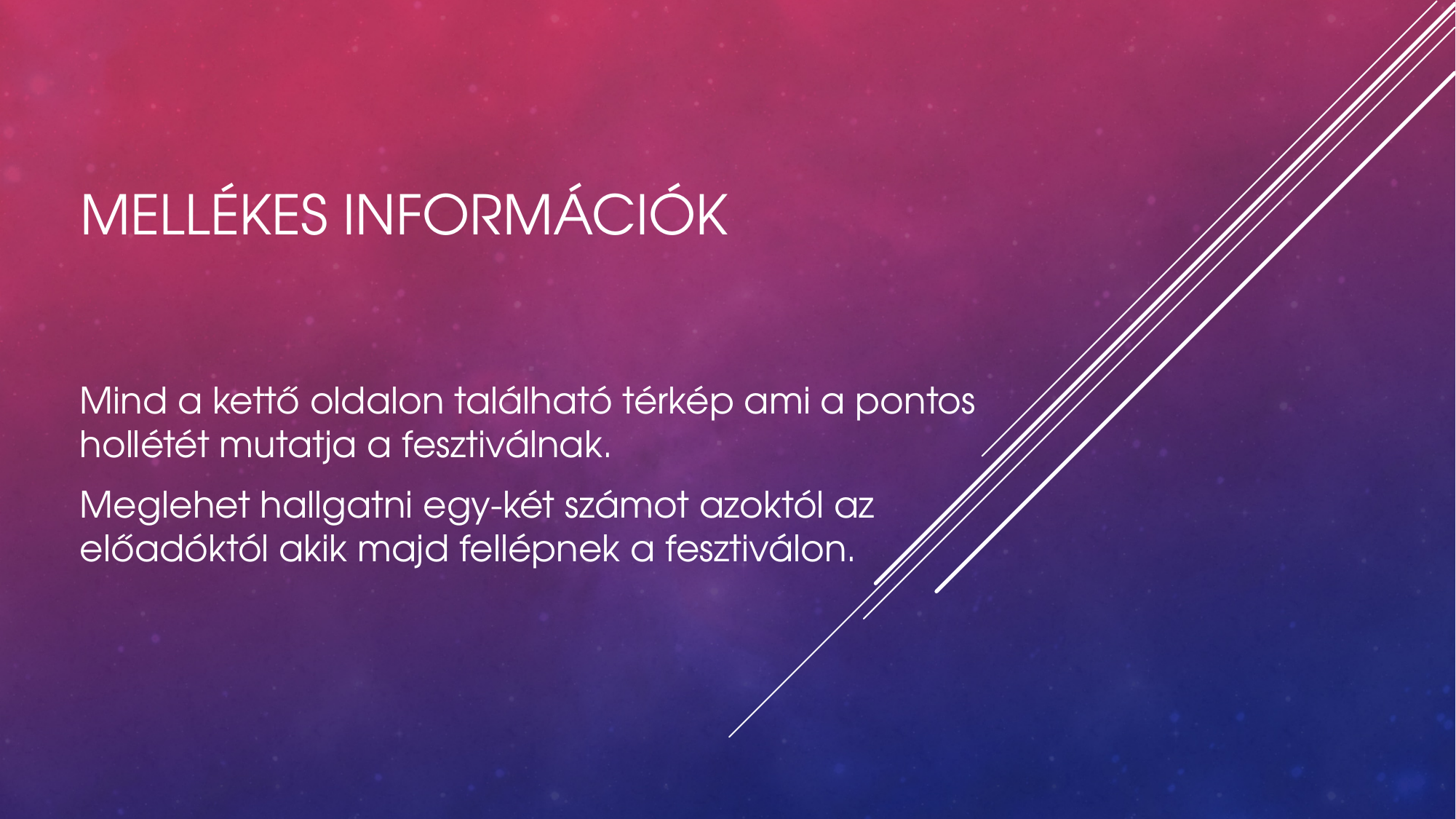

# Mellékes információk
Mind a kettő oldalon található térkép ami a pontos hollétét mutatja a fesztiválnak.
Meglehet hallgatni egy-két számot azoktól az előadóktól akik majd fellépnek a fesztiválon.